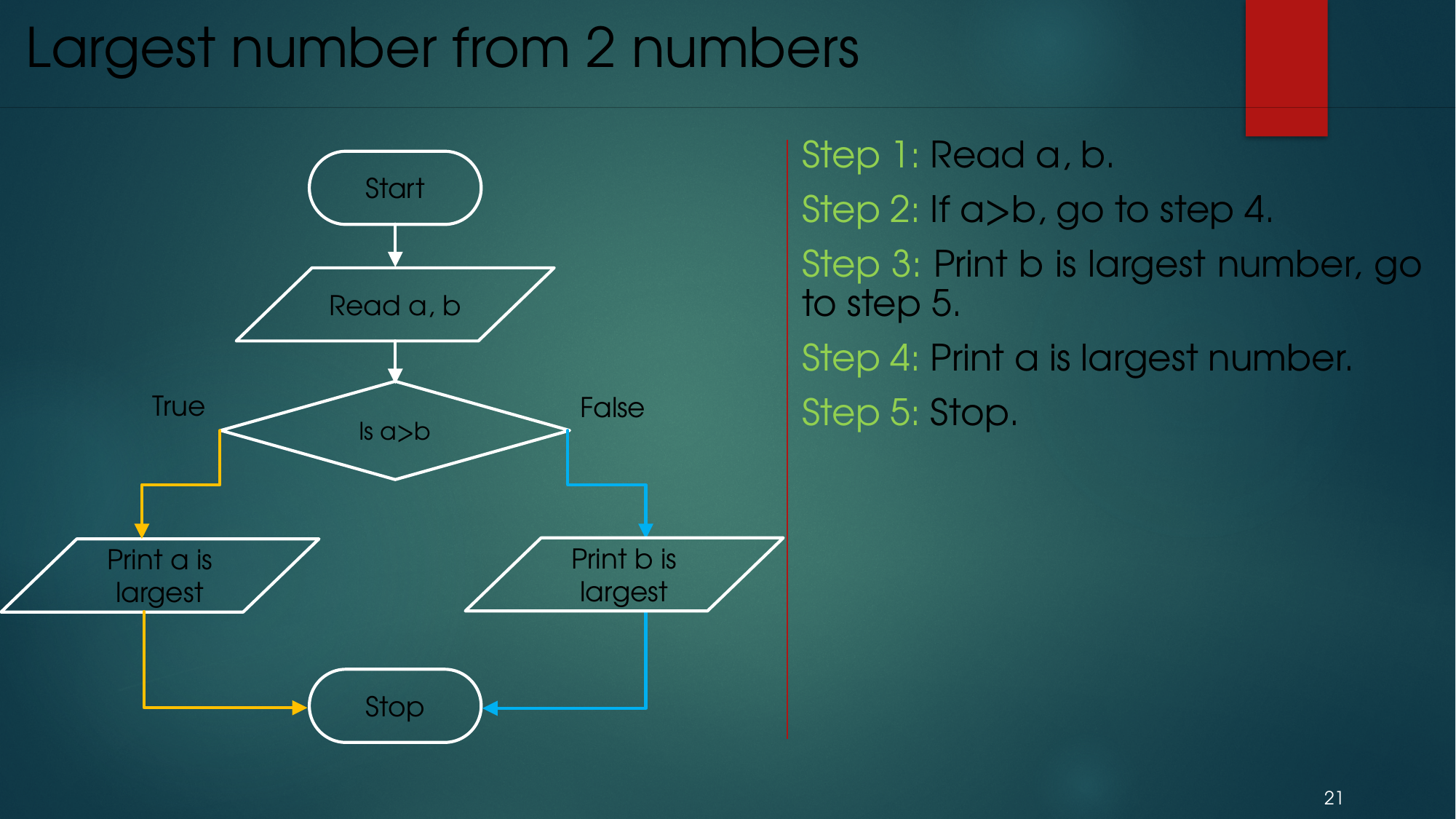

# Largest number from 2 numbers
Step 1: Read a, b.
Step 2: If a>b, go to step 4.
Step 3: Print b is largest number, go to step 5.
Step 4: Print a is largest number.
Step 5: Stop.
Start
Read a, b
Is a>b
True
False
Print b is largest
Print a is largest
Stop